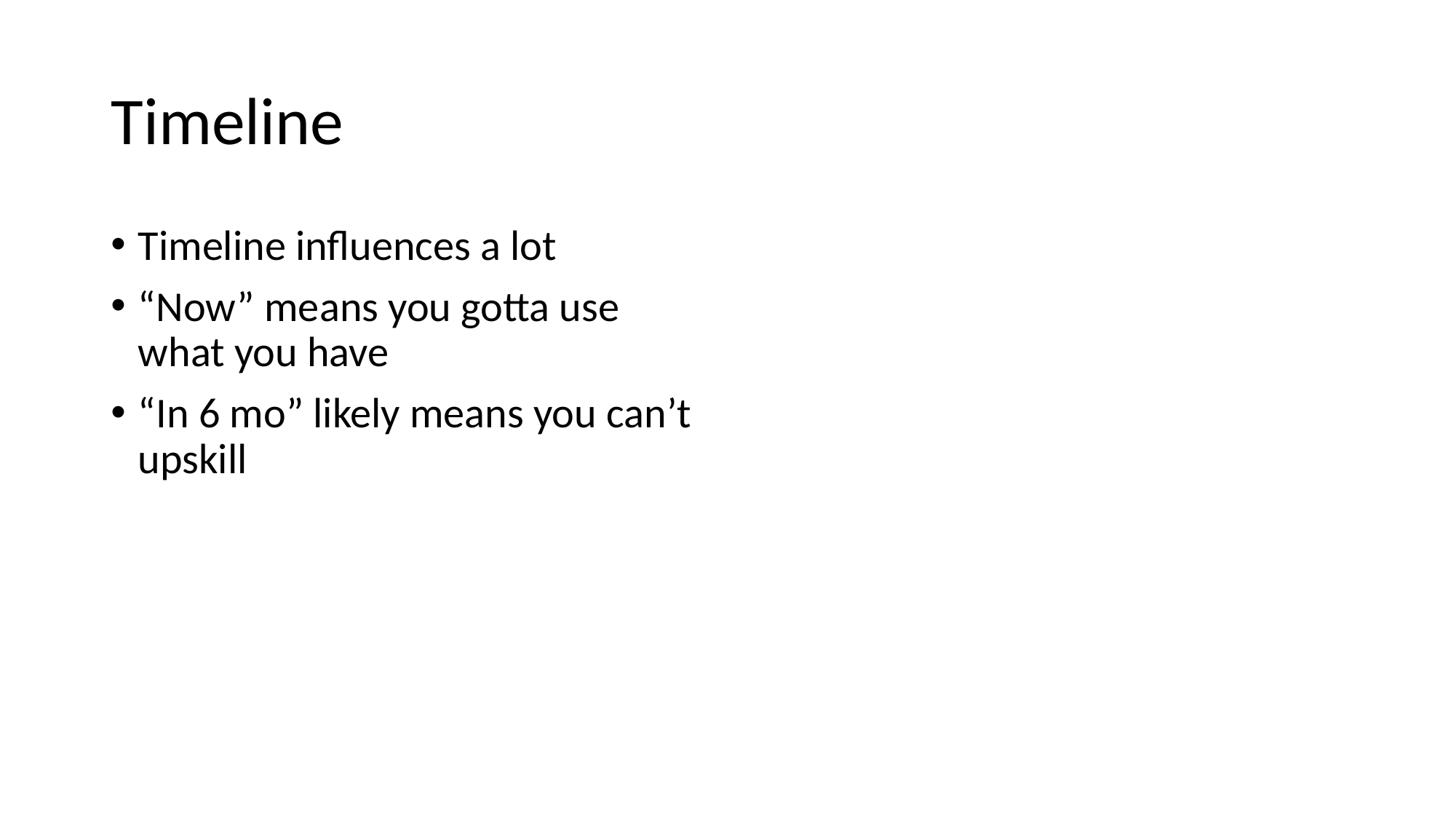

# Timeline
Timeline influences a lot
“Now” means you gotta use what you have
“In 6 mo” likely means you can’t upskill